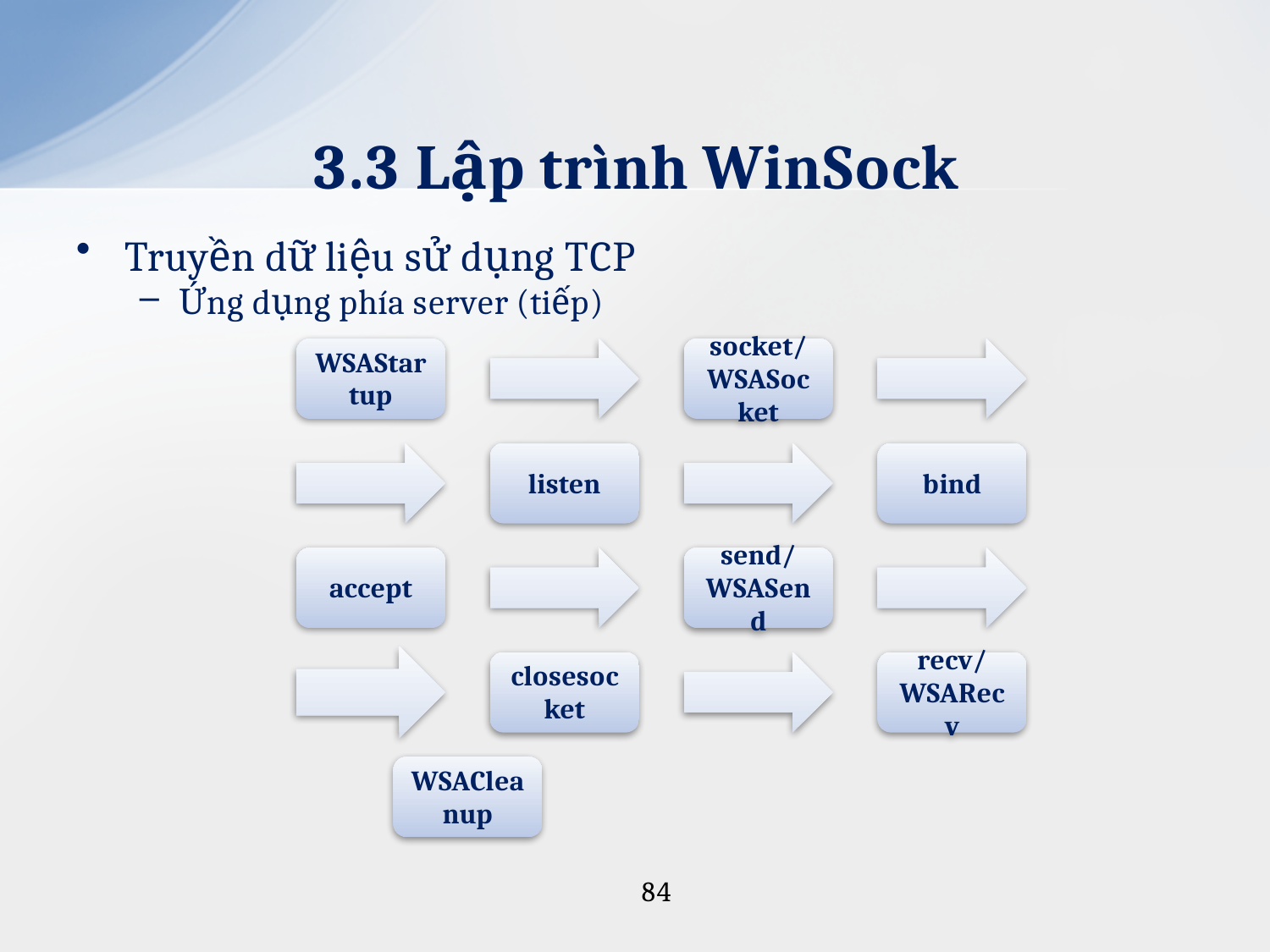

# 3.3 Lập trình WinSock
Truyền dữ liệu sử dụng TCP
Ứng dụng phía server (tiếp)

WSAStartup
socket/
WSASocket
bind
listen
accept
send/
WSASend
recv/
WSARecv
closesocket
WSACleanup
84